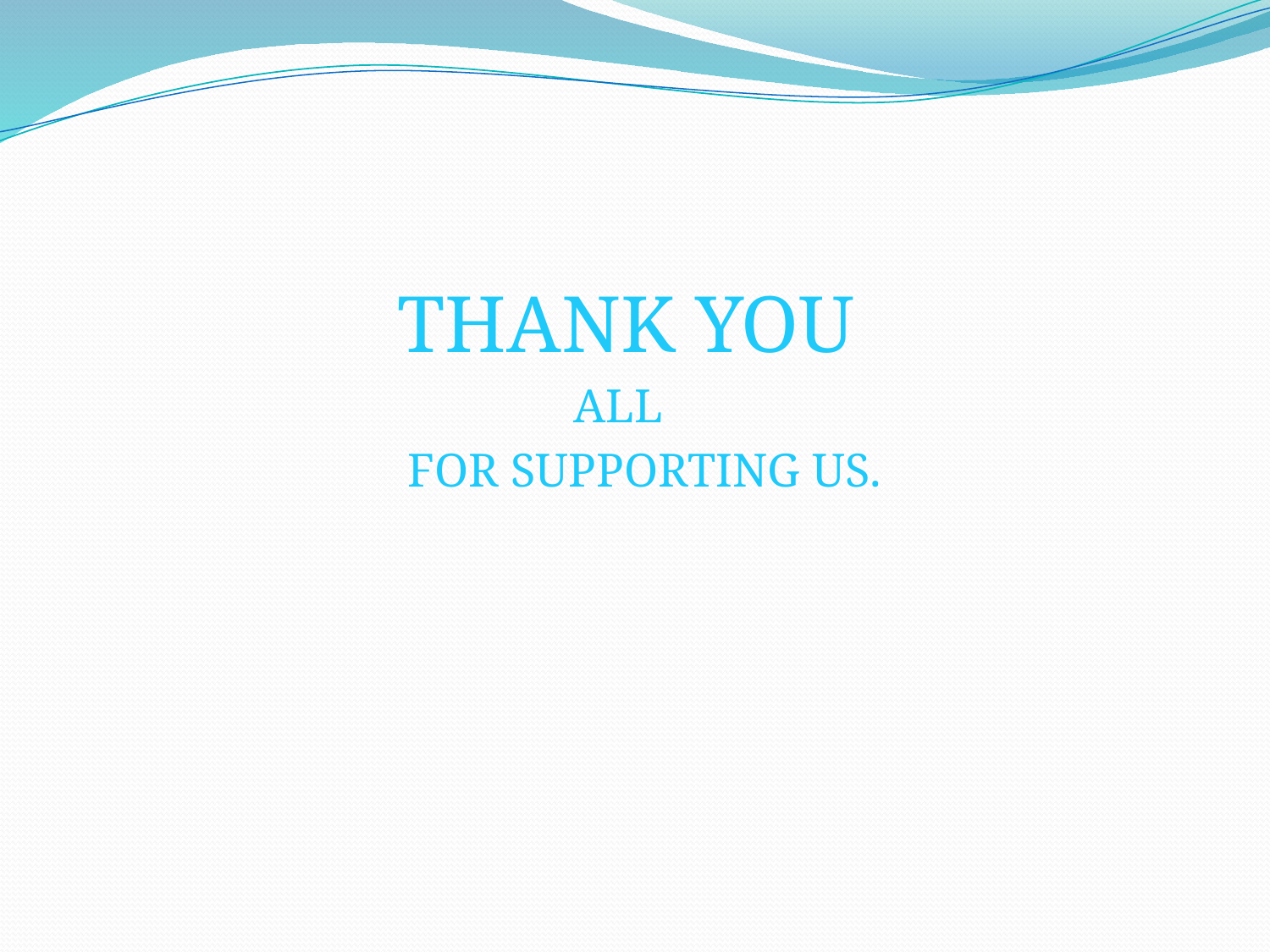

#
                THANK YOU
                                          ALL
                            FOR SUPPORTING US.